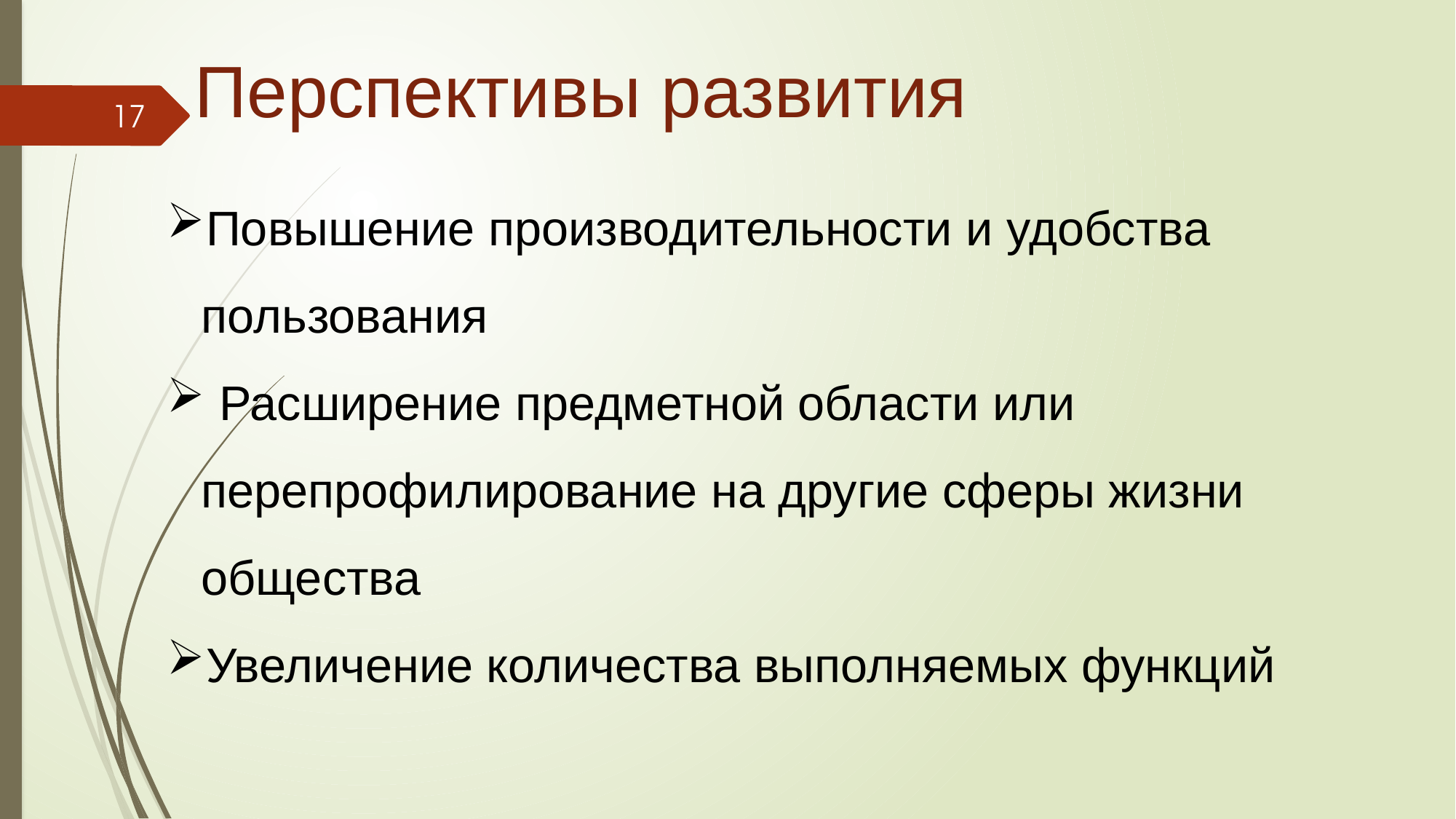

# Перспективы развития
17
Повышение производительности и удобства пользования
 Расширение предметной области или перепрофилирование на другие сферы жизни общества
Увеличение количества выполняемых функций